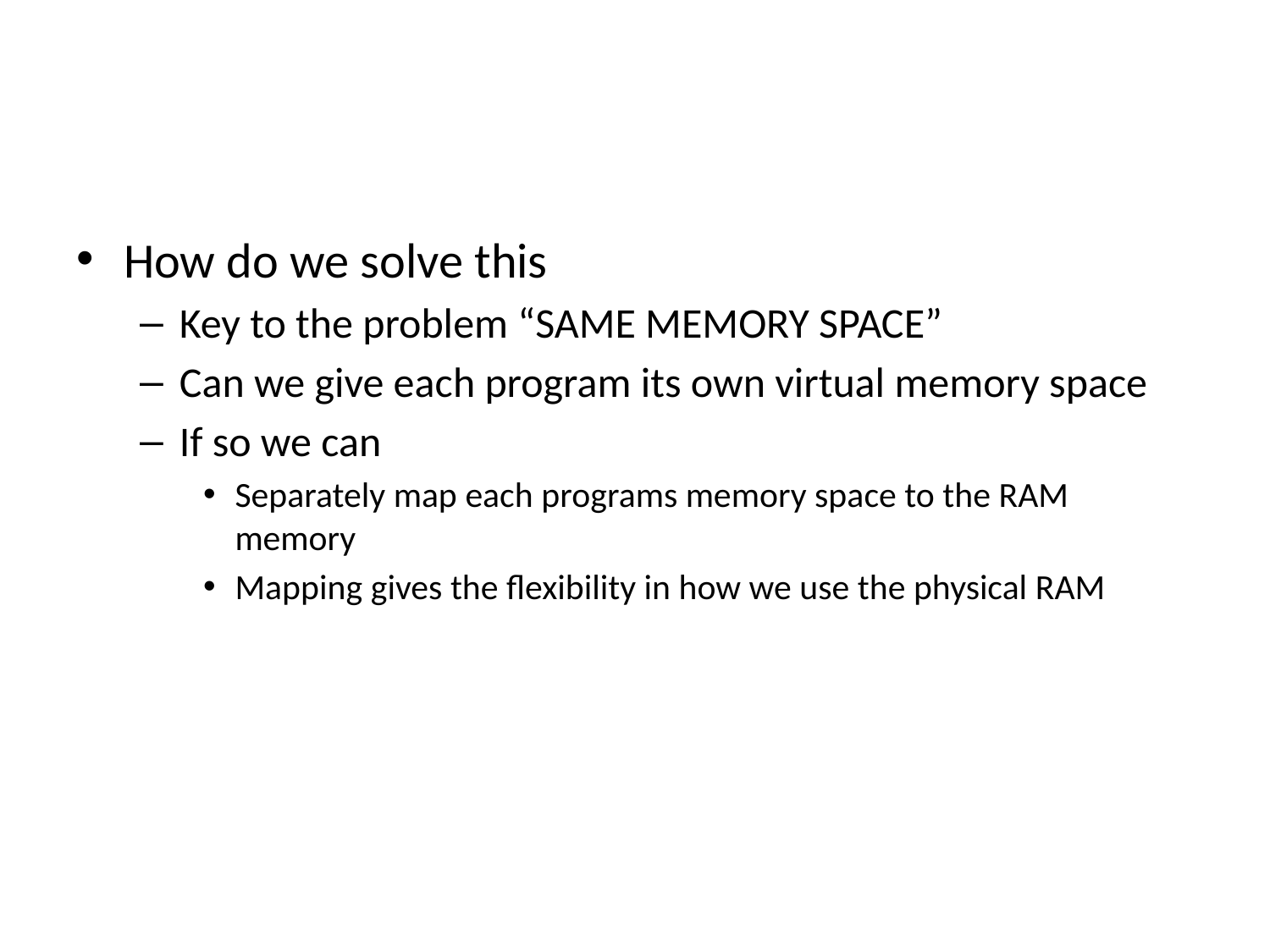

#
How do we solve this
Key to the problem “SAME MEMORY SPACE”
Can we give each program its own virtual memory space
If so we can
Separately map each programs memory space to the RAM memory
Mapping gives the flexibility in how we use the physical RAM